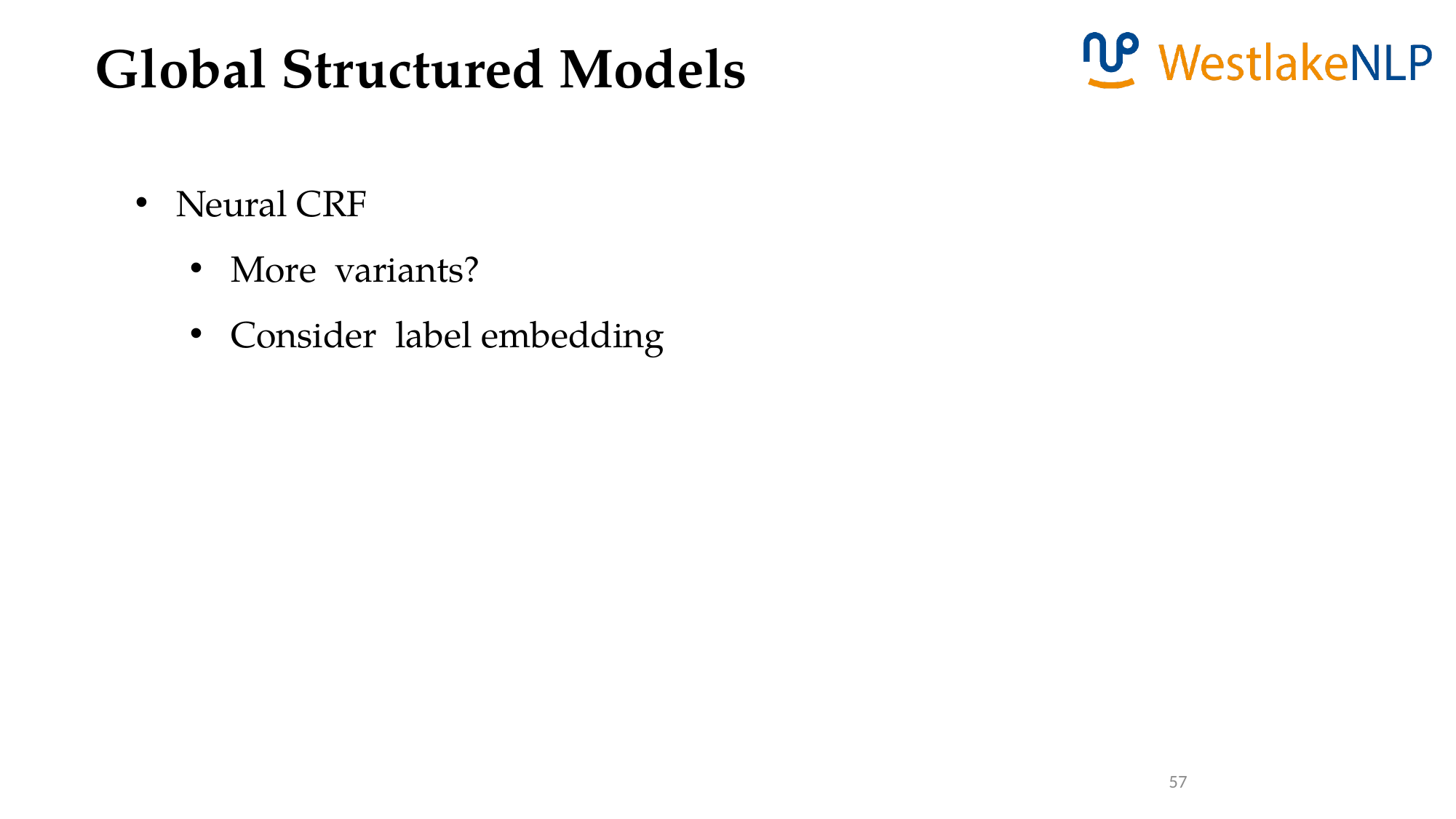

Global Structured Models
Neural CRF
More  variants?
Consider  label embedding
57